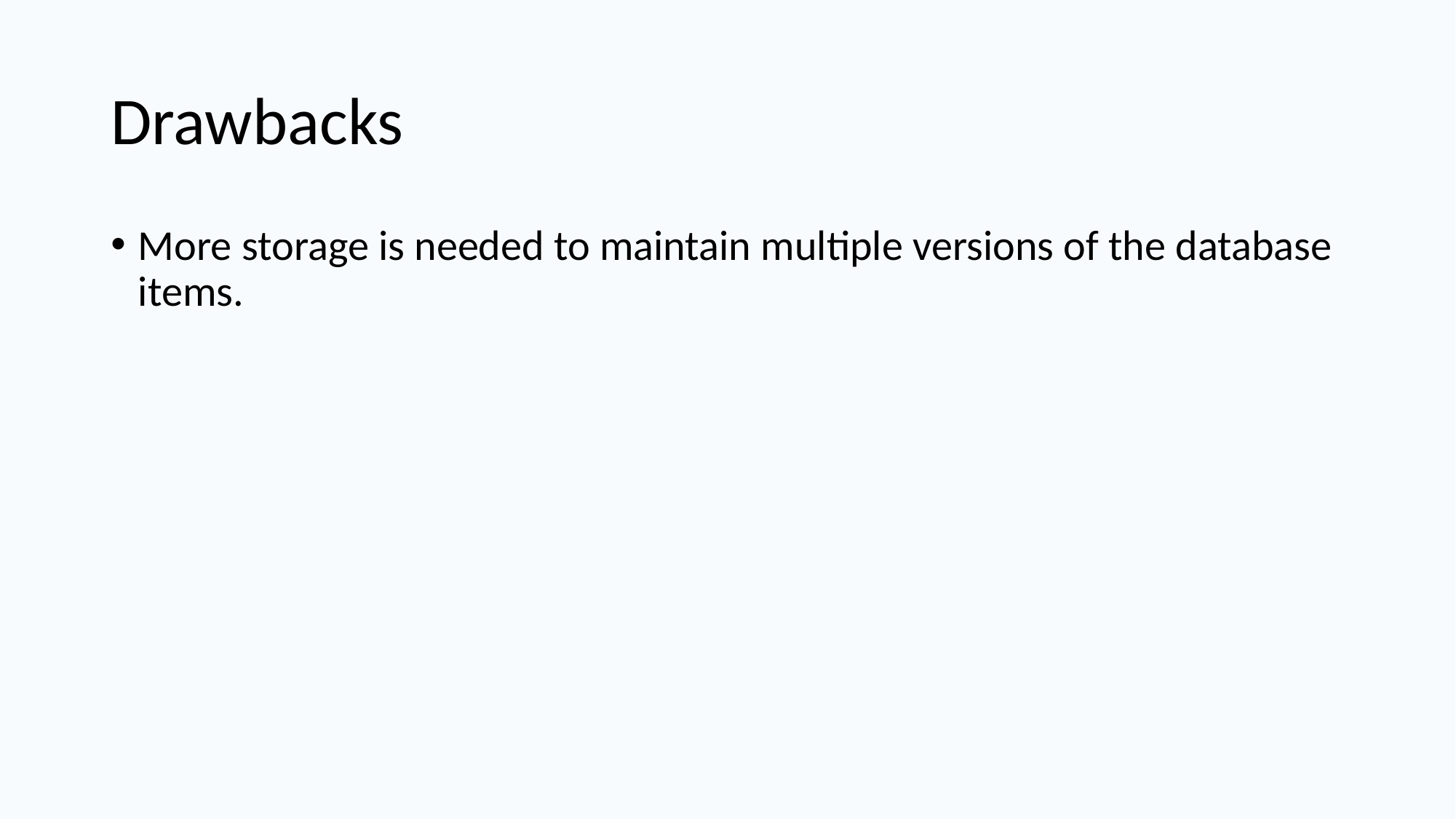

# Drawbacks
More storage is needed to maintain multiple versions of the database items.